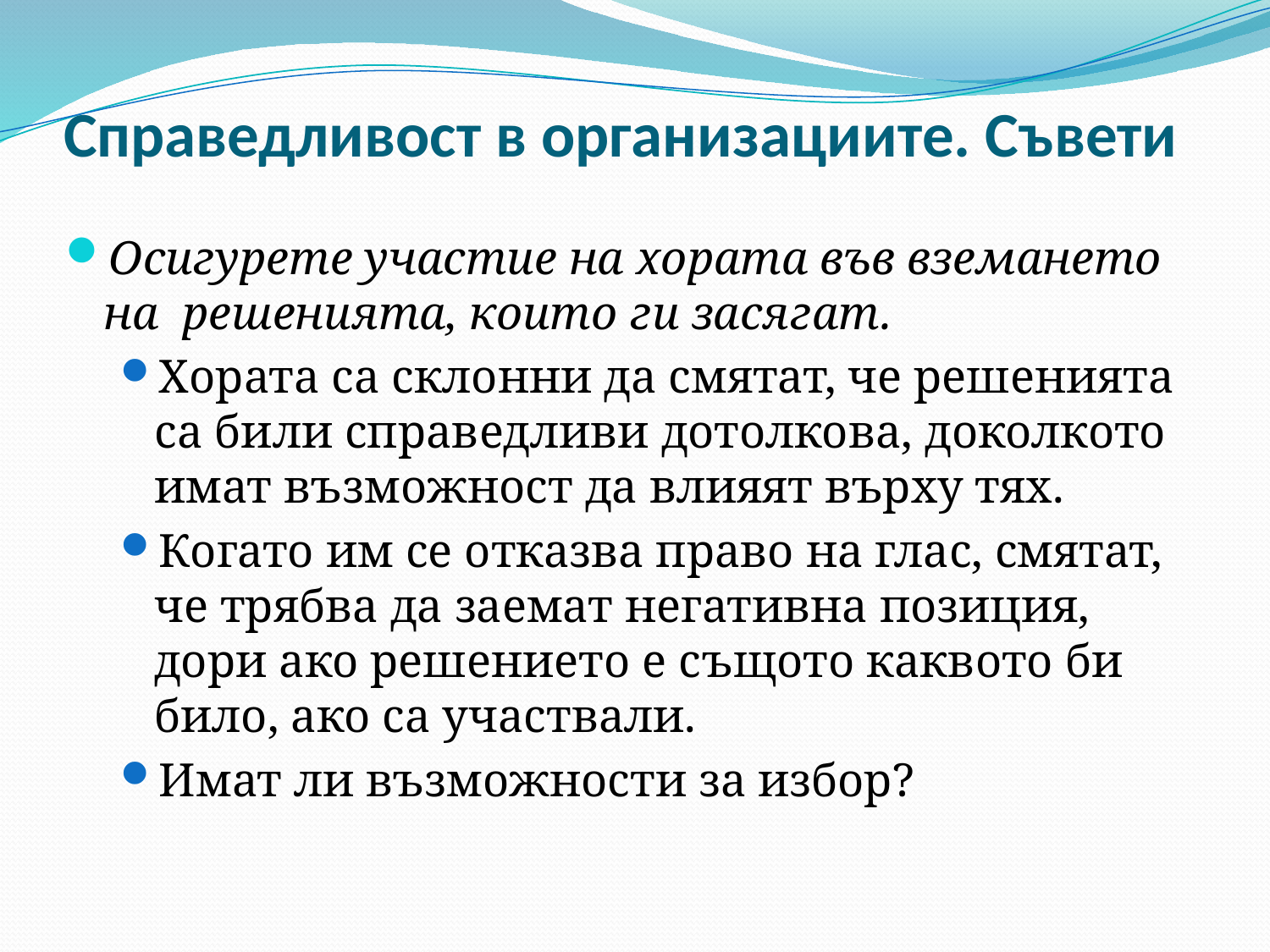

# Справедливост в организациите. Съвети
Осигурете участие на хората във вземането на  решенията, които ги засягат.
Хората са склонни да смятат, че решенията са били справедливи дотолкова, доколкото имат възможност да влияят върху тях.
Когато им се отказва право на глас, смятат, че трябва да заемат негативна позиция, дори ако решението е същото каквото би било, ако са участвали.
Имат ли възможности за избор?